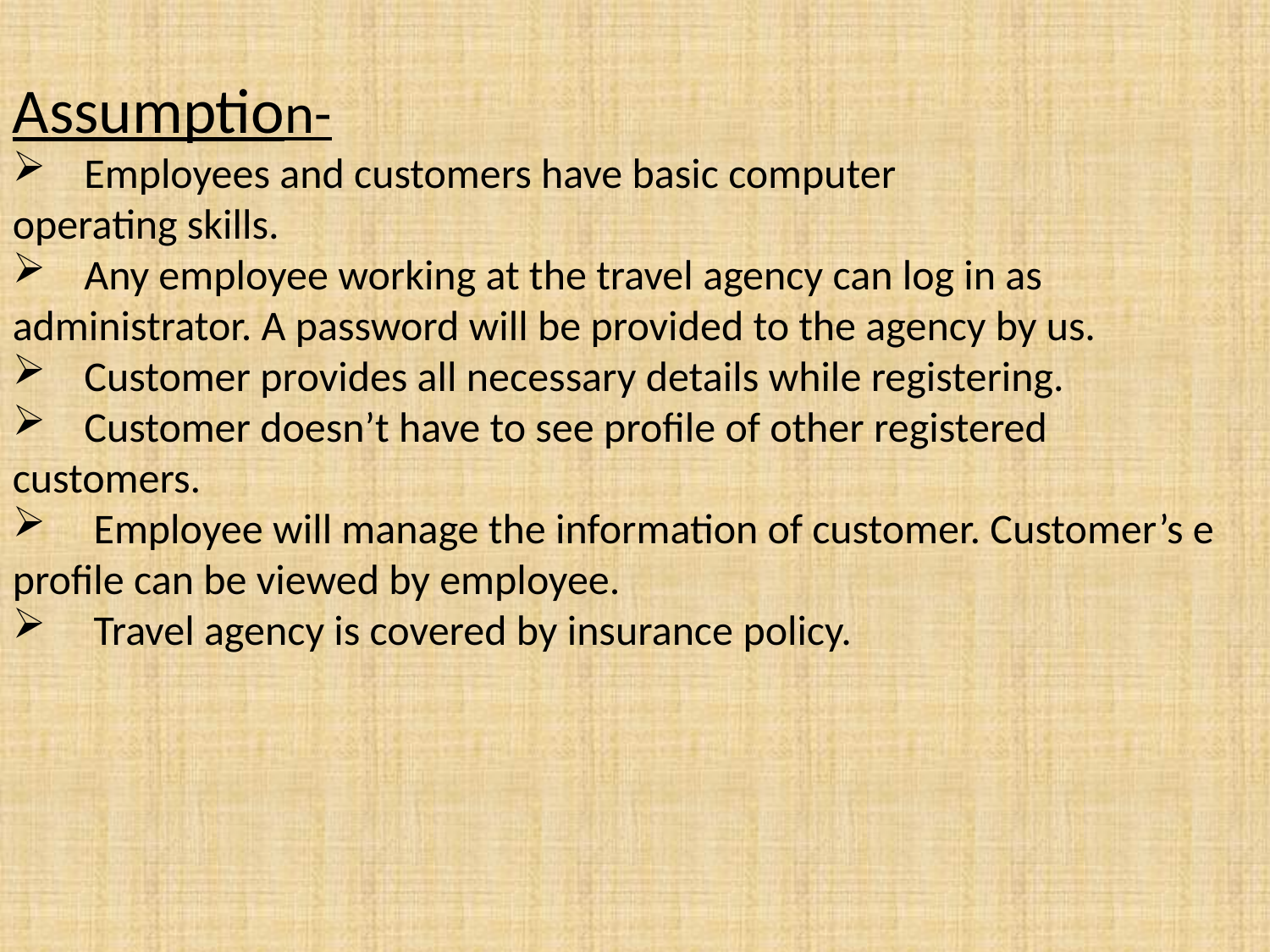

Assumption-
    Employees and customers have basic computer                    operating skills.
    Any employee working at the travel agency can log in as administrator. A password will be provided to the agency by us.
    Customer provides all necessary details while registering.
    Customer doesn’t have to see profile of other registered customers.
     Employee will manage the information of customer. Customer’s e  profile can be viewed by employee.
     Travel agency is covered by insurance policy.